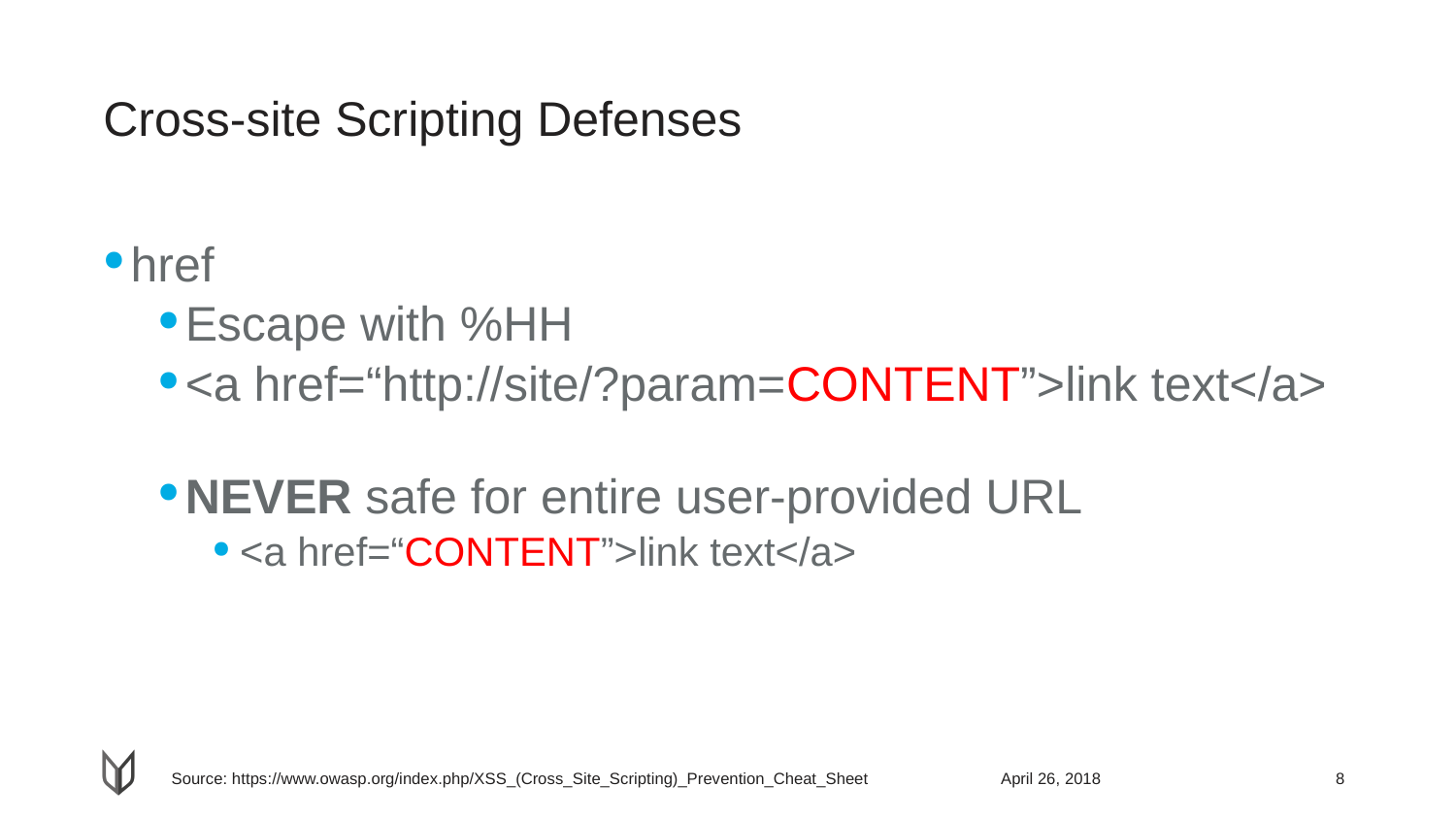

# Cross-site Scripting Defenses
href
Escape with %HH
<a href=“http://site/?param=CONTENT”>link text</a>
NEVER safe for entire user-provided URL
<a href=“CONTENT”>link text</a>

April 26, 2018
Source: https://www.owasp.org/index.php/XSS_(Cross_Site_Scripting)_Prevention_Cheat_Sheet
8